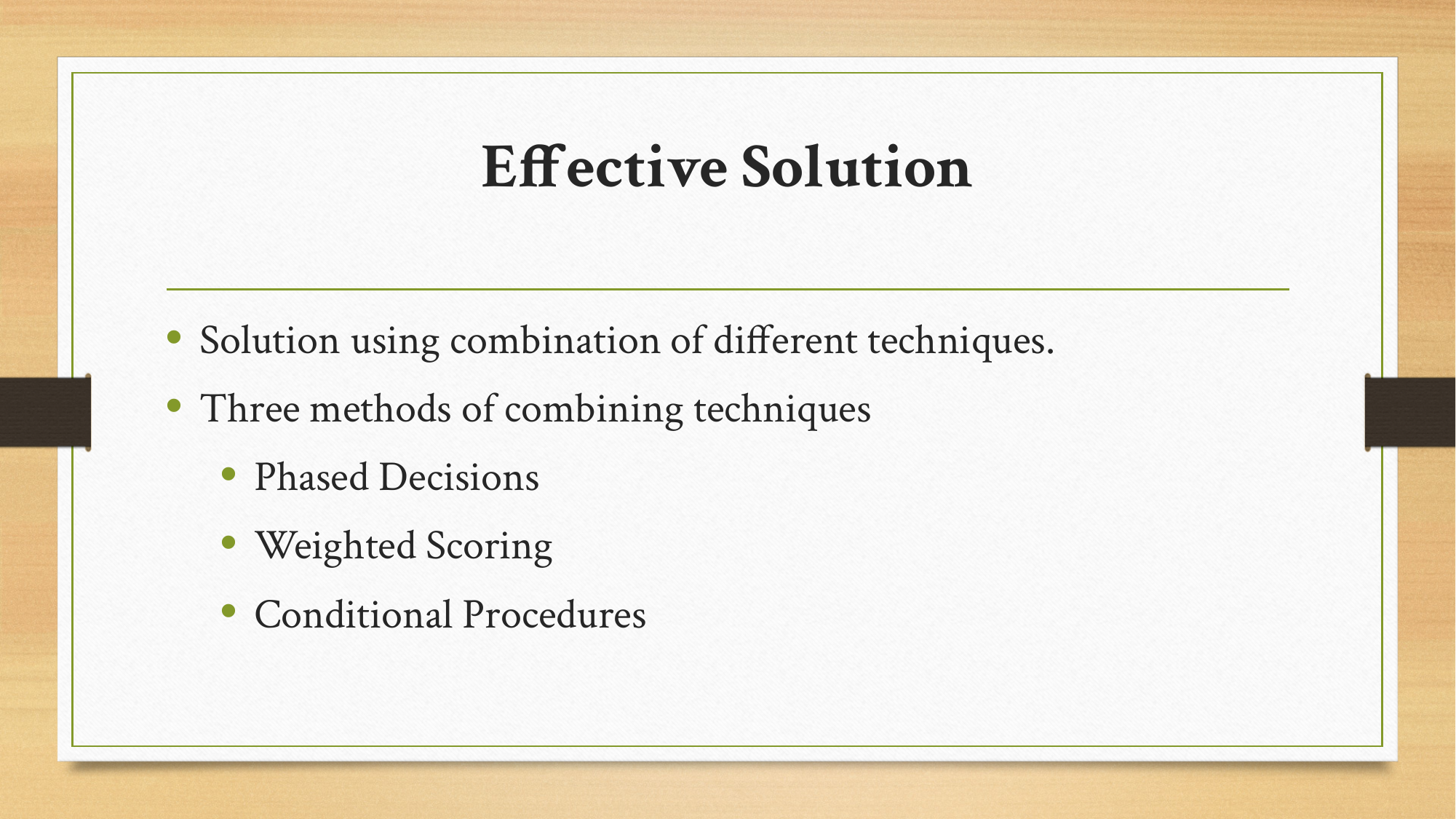

# Effective Solution
Solution using combination of different techniques.
Three methods of combining techniques
Phased Decisions
Weighted Scoring
Conditional Procedures